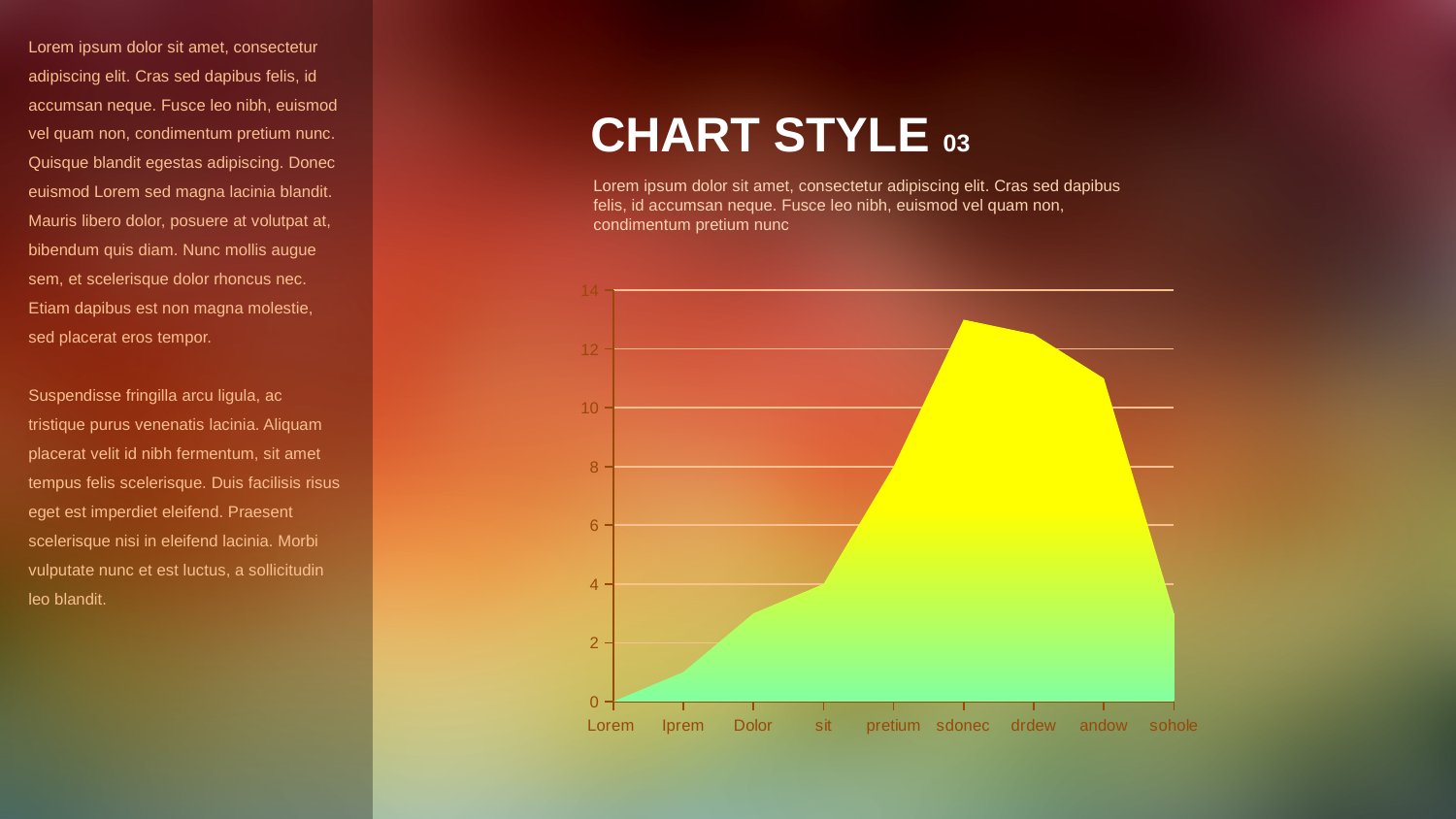

Lorem ipsum dolor sit amet, consectetur adipiscing elit. Cras sed dapibus felis, id accumsan neque. Fusce leo nibh, euismod vel quam non, condimentum pretium nunc. Quisque blandit egestas adipiscing. Donec euismod Lorem sed magna lacinia blandit. Mauris libero dolor, posuere at volutpat at, bibendum quis diam. Nunc mollis augue sem, et scelerisque dolor rhoncus nec. Etiam dapibus est non magna molestie, sed placerat eros tempor.

Suspendisse fringilla arcu ligula, ac tristique purus venenatis lacinia. Aliquam placerat velit id nibh fermentum, sit amet tempus felis scelerisque. Duis facilisis risus eget est imperdiet eleifend. Praesent scelerisque nisi in eleifend lacinia. Morbi vulputate nunc et est luctus, a sollicitudin leo blandit.
# CHART STYLE 03
Lorem ipsum dolor sit amet, consectetur adipiscing elit. Cras sed dapibus felis, id accumsan neque. Fusce leo nibh, euismod vel quam non, condimentum pretium nunc

### Chart

| Category | Lorem |
|---|---|
| Lorem  | 0.0 |
| Iprem | 1.0 |
| Dolor | 3.0 |
| sit | 4.0 |
| pretium | 8.0 |
| sdonec | 13.0 |
| drdew | 12.5 |
| andow | 11.0 |
| sohole | 3.0 |